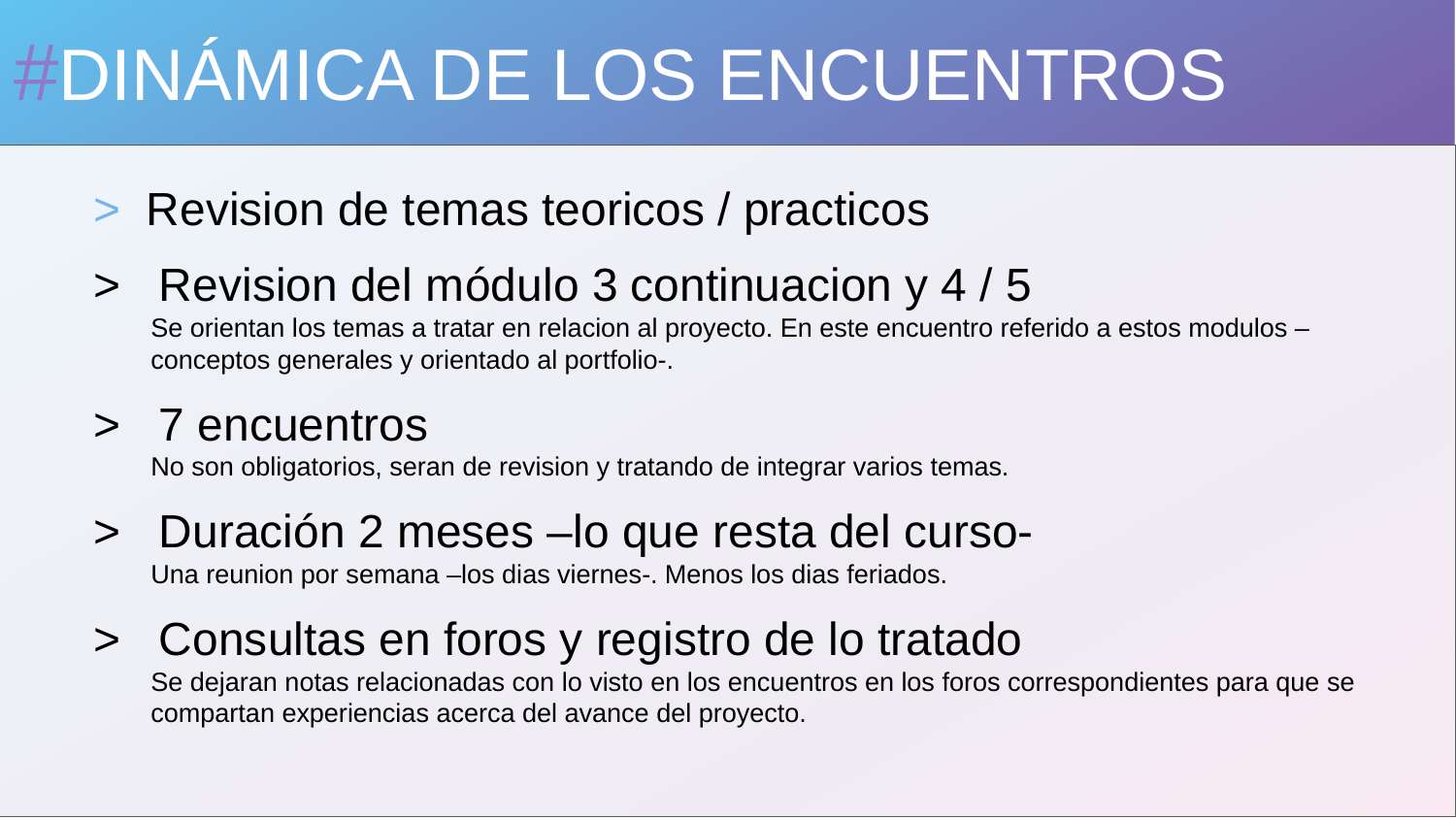

#DINÁMICA DE LOS ENCUENTROS

>  Revision de temas teoricos / practicos
>   Revision del módulo 3 continuacion y 4 / 5
Se orientan los temas a tratar en relacion al proyecto. En este encuentro referido a estos modulos –conceptos generales y orientado al portfolio-.
>   7 encuentros
No son obligatorios, seran de revision y tratando de integrar varios temas.
>   Duración 2 meses –lo que resta del curso-
Una reunion por semana –los dias viernes-. Menos los dias feriados.
>   Consultas en foros y registro de lo tratado
Se dejaran notas relacionadas con lo visto en los encuentros en los foros correspondientes para que se compartan experiencias acerca del avance del proyecto.